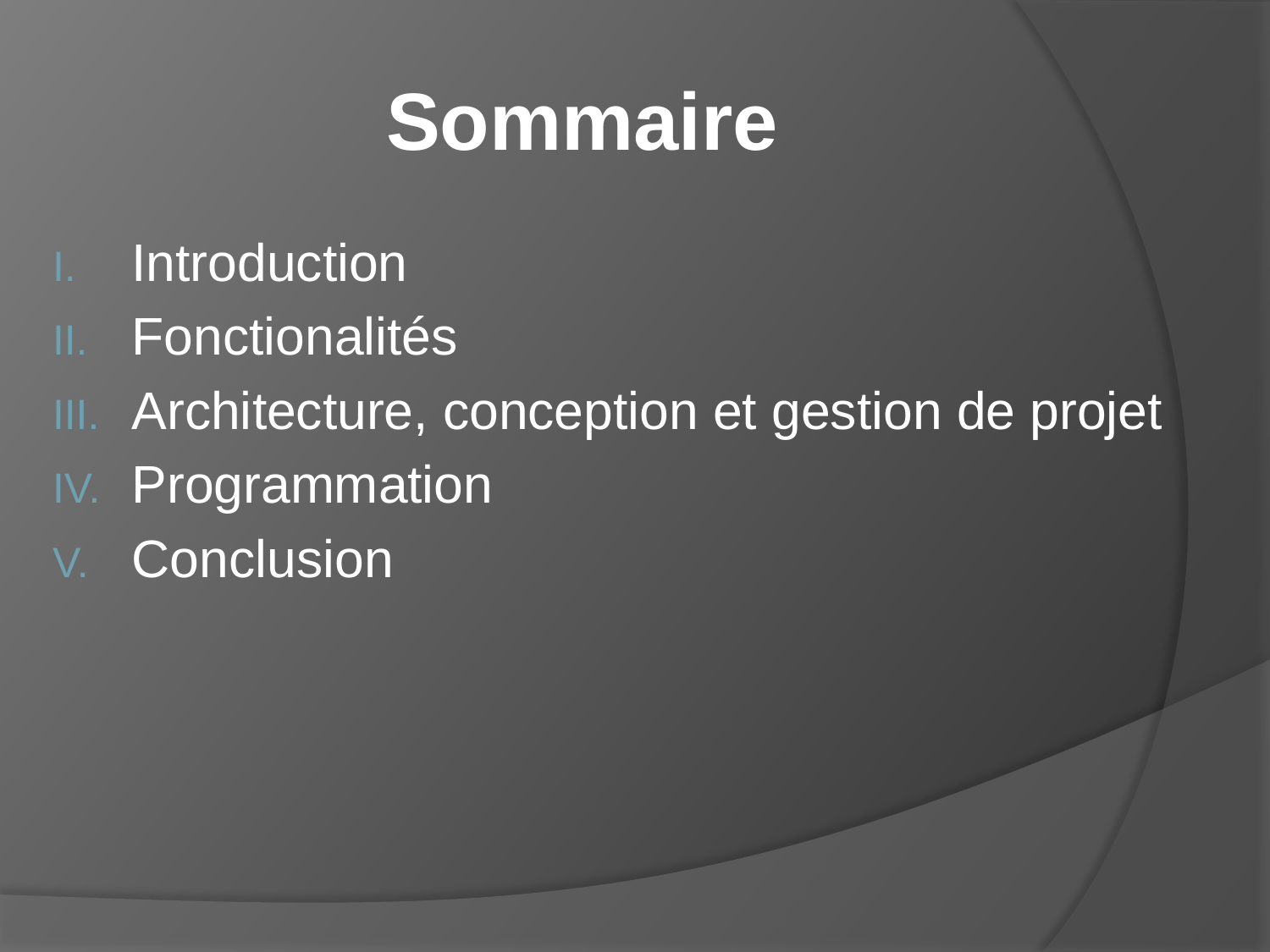

# Sommaire
Introduction
Fonctionalités
Architecture, conception et gestion de projet
Programmation
Conclusion